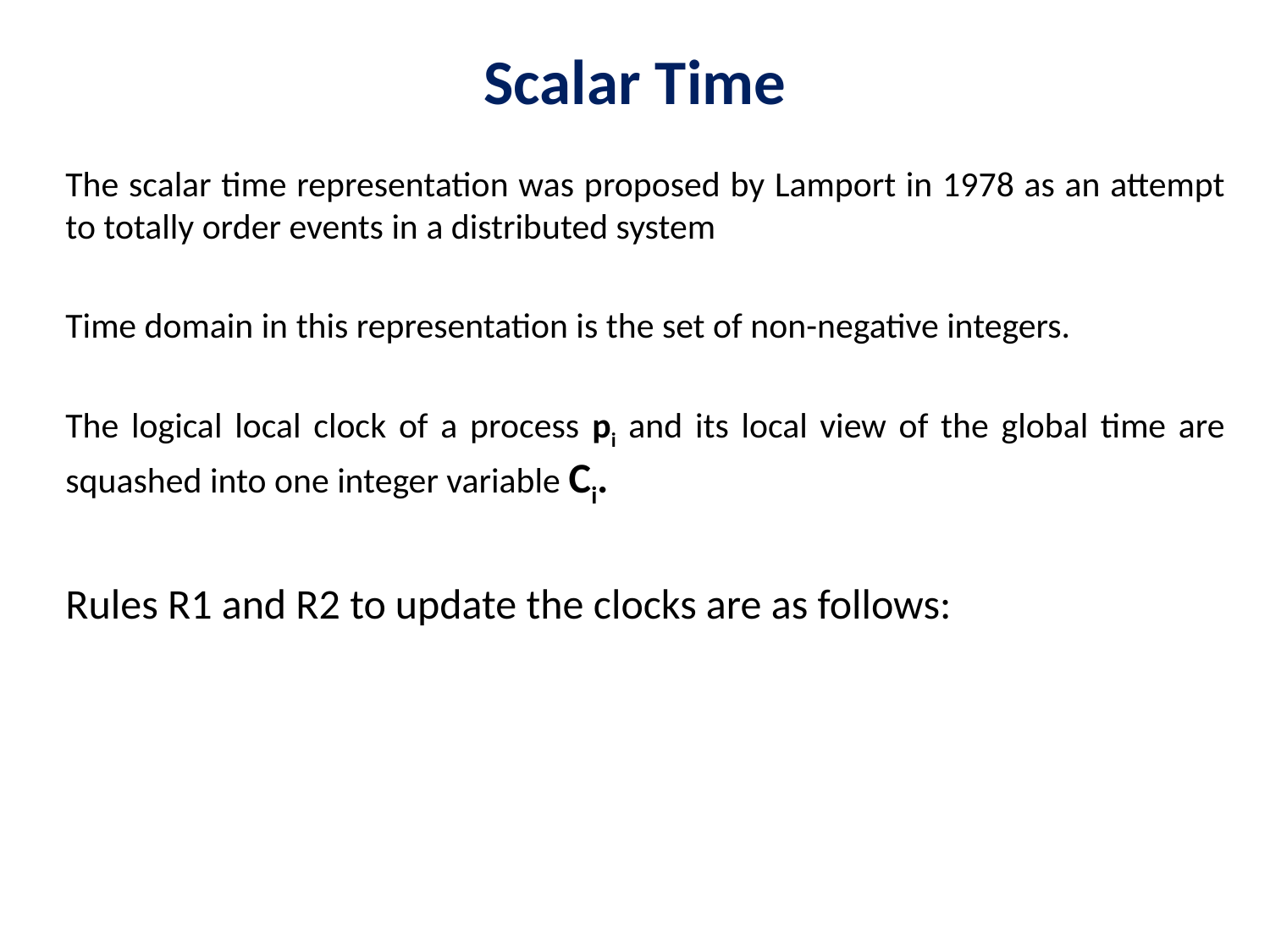

# Scalar Time

The scalar time representation was proposed by Lamport in 1978 as an attempt to totally order events in a distributed system

Time domain in this representation is the set of non-negative integers.

The logical local clock of a process pi and its local view of the global time are squashed into one integer variable Ci.

Rules R1 and R2 to update the clocks are as follows: